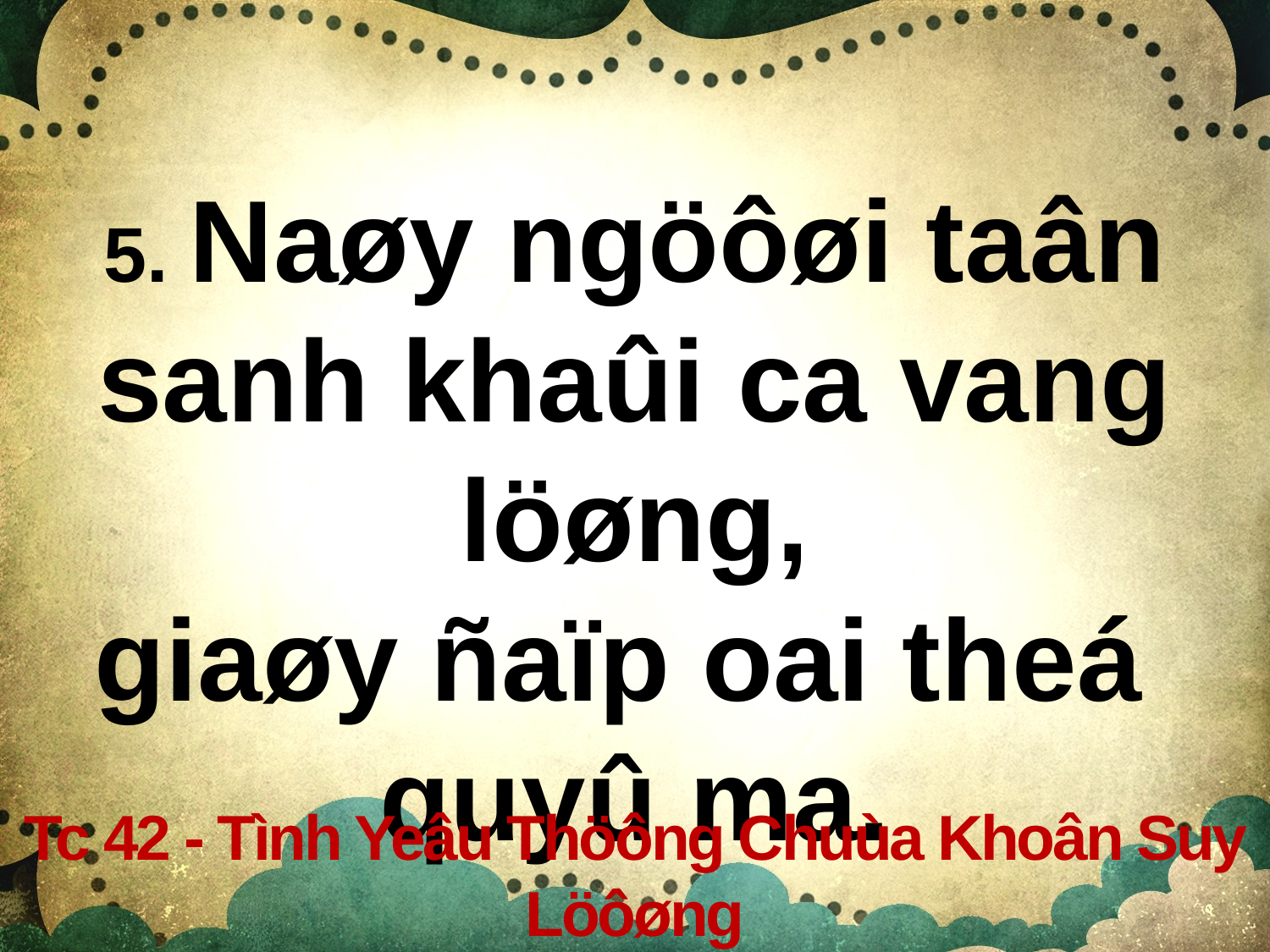

5. Naøy ngöôøi taân sanh khaûi ca vang löøng,
giaøy ñaïp oai theá
quyû ma.
Tc 42 - Tình Yeâu Thöông Chuùa Khoân Suy Löôøng